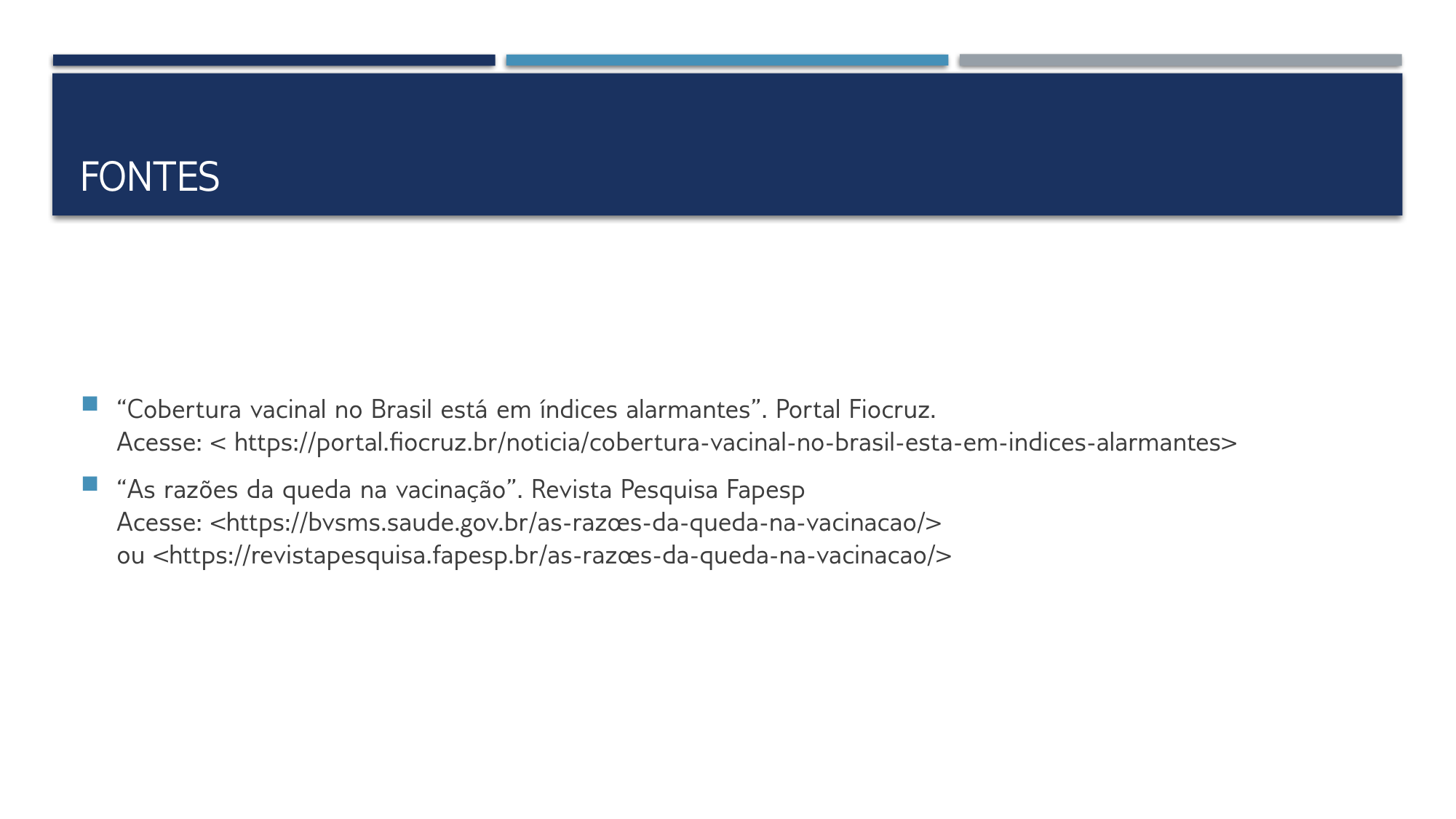

# Fontes
“Cobertura vacinal no Brasil está em índices alarmantes”. Portal Fiocruz.
Acesse: < https://portal.fiocruz.br/noticia/cobertura-vacinal-no-brasil-esta-em-indices-alarmantes>
“As razões da queda na vacinação”. Revista Pesquisa Fapesp
Acesse: <https://bvsms.saude.gov.br/as-razoes-da-queda-na-vacinacao/>
ou <https://revistapesquisa.fapesp.br/as-razoes-da-queda-na-vacinacao/>